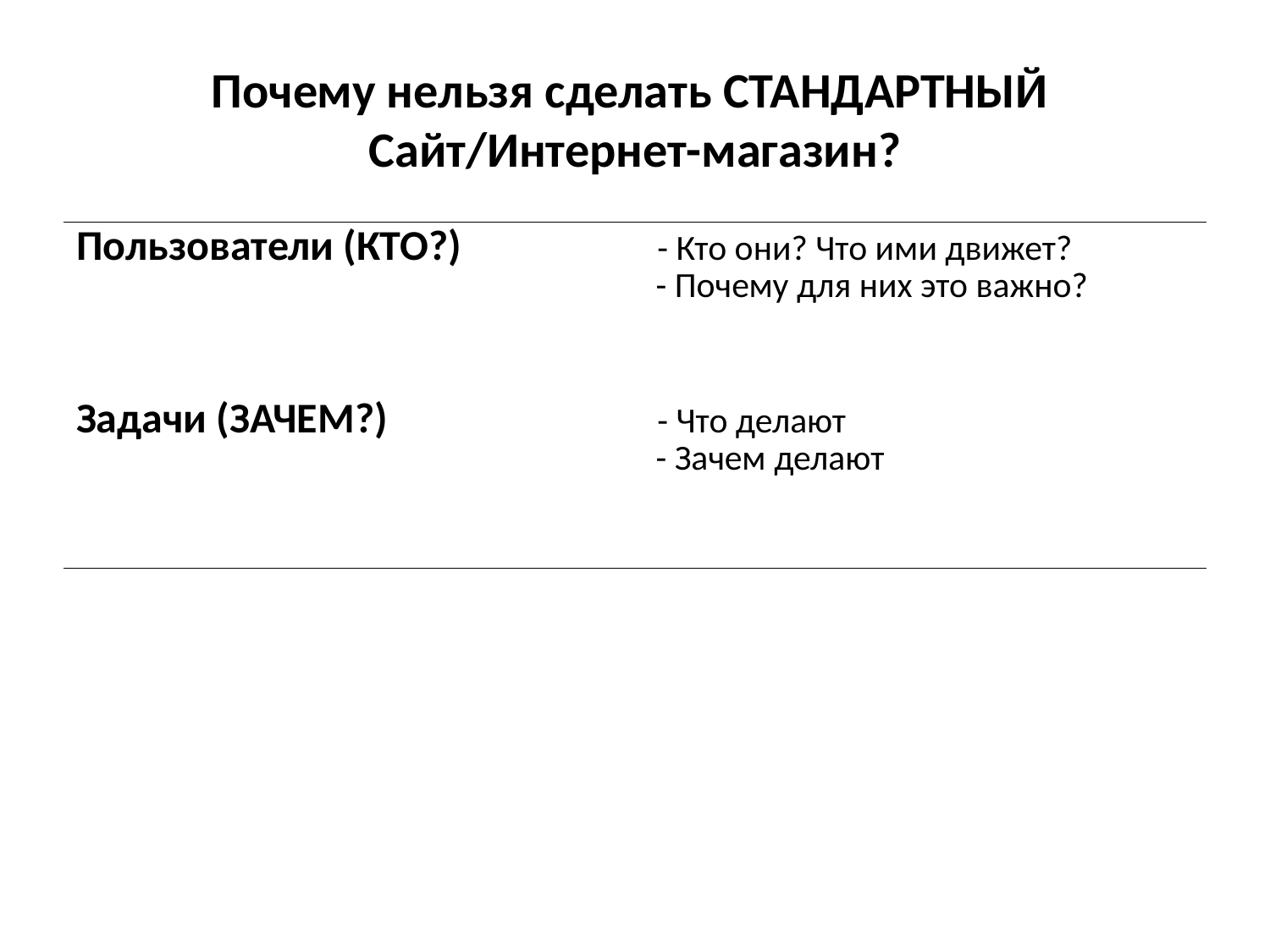

# Почему нельзя сделать СТАНДАРТНЫЙ Сайт/Интернет-магазин?
| Пользователи (КТО?) | - Кто они? Что ими движет? - Почему для них это важно? |
| --- | --- |
| Задачи (ЗАЧЕМ?) | - Что делают - Зачем делают |